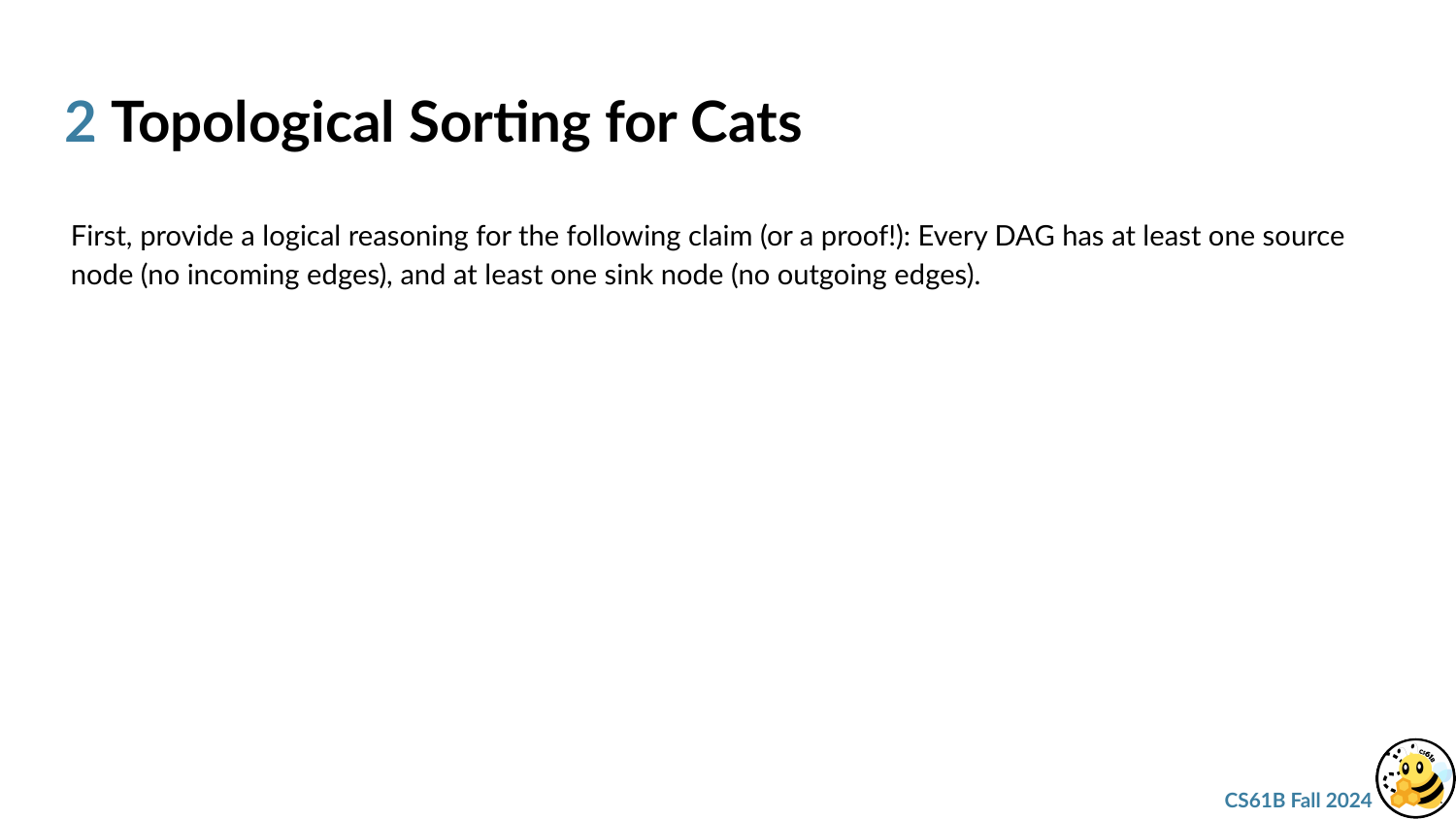

# 2 Topological Sorting for Cats
First, provide a logical reasoning for the following claim (or a proof!): Every DAG has at least one source node (no incoming edges), and at least one sink node (no outgoing edges).